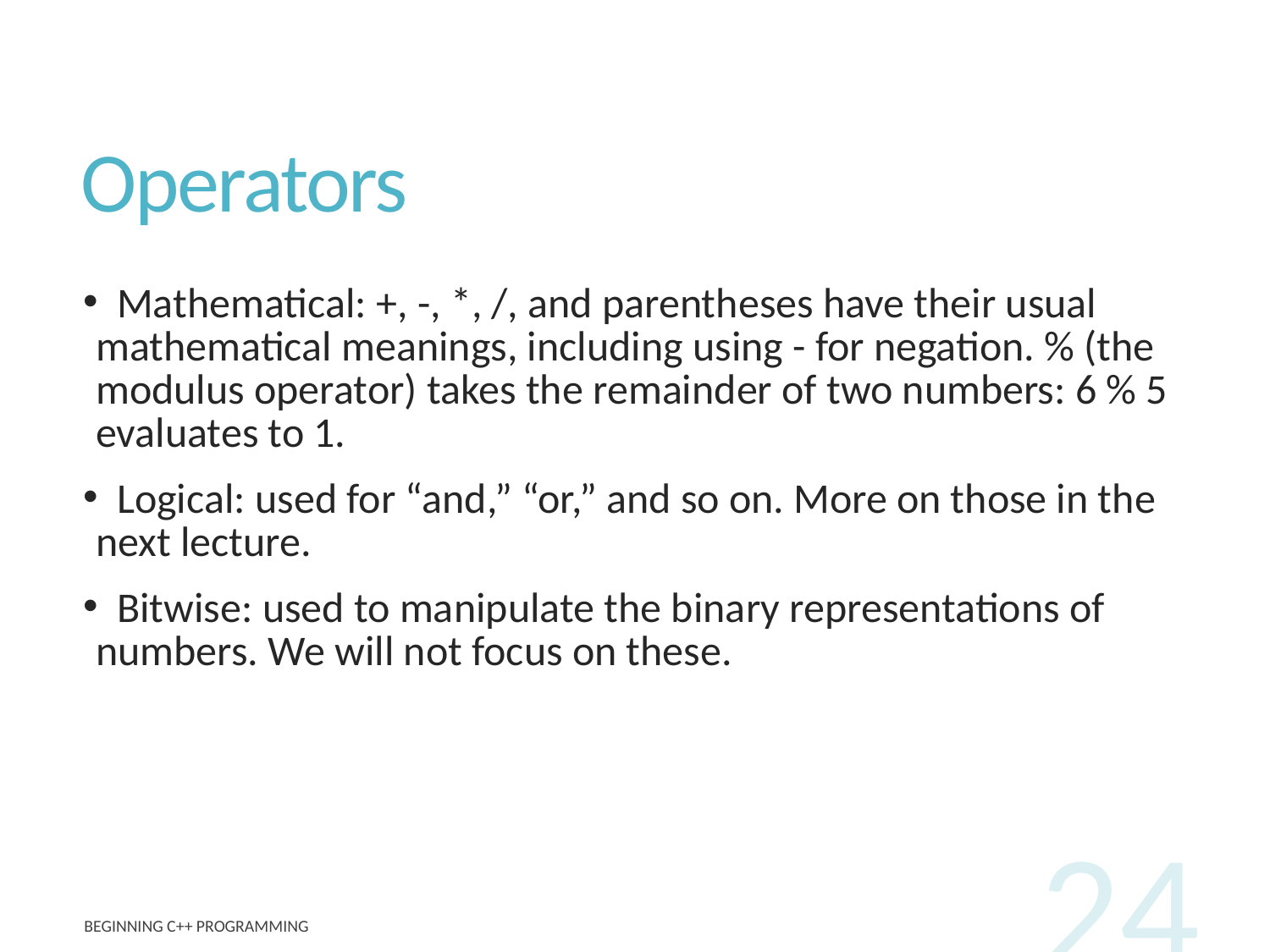

# Operators
  Mathematical: +, -, *, /, and parentheses have their usual mathematical meanings, including using - for negation. % (the modulus operator) takes the remainder of two numbers: 6 % 5 evaluates to 1.
  Logical: used for “and,” “or,” and so on. More on those in the next lecture.
  Bitwise: used to manipulate the binary representations of numbers. We will not focus on these.
24
Beginning C++ Programming